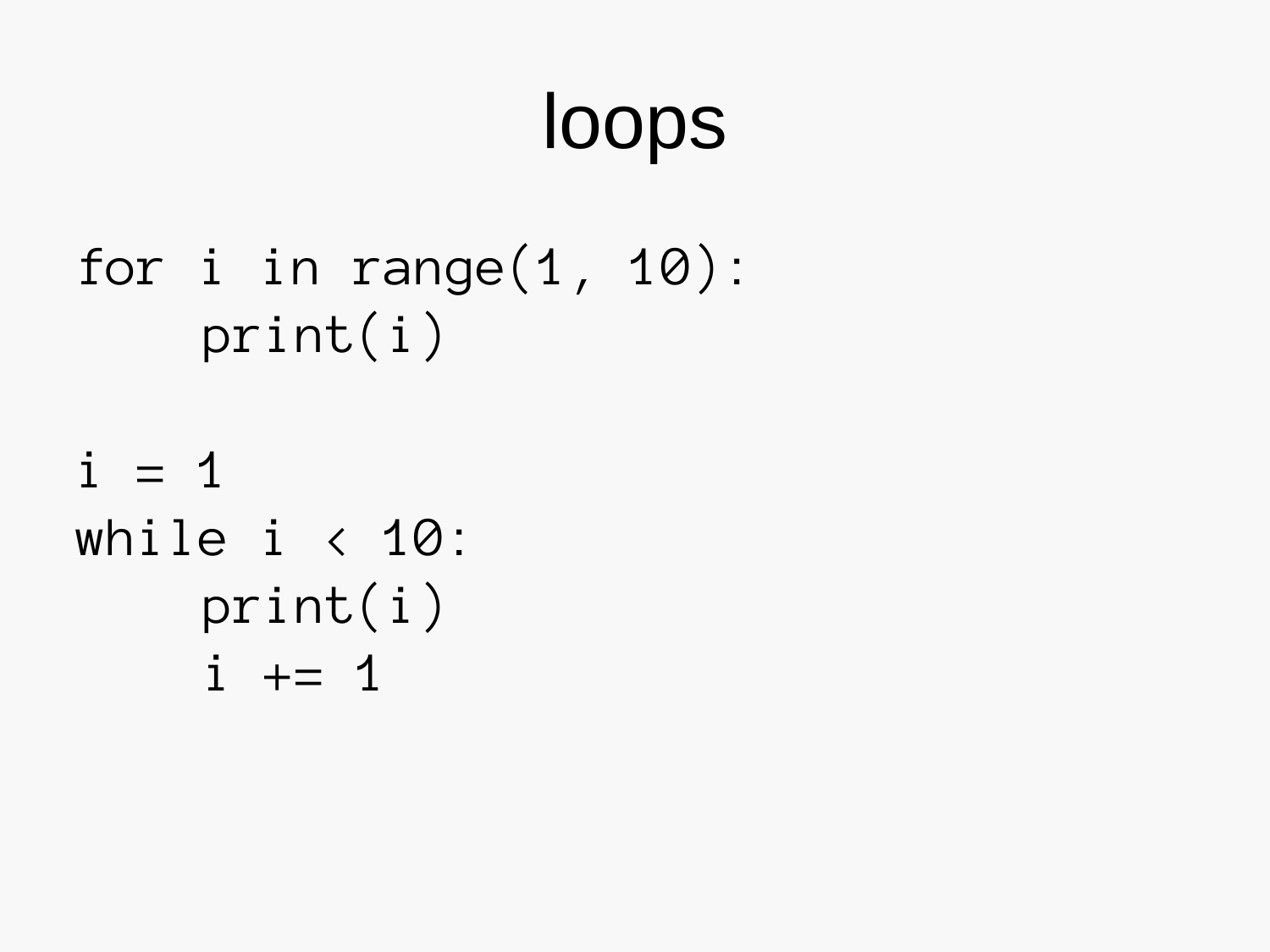

# loops
for i in range(1, 10):
	print(i)

i = 1
while i < 10:
 	print(i)
	i += 1